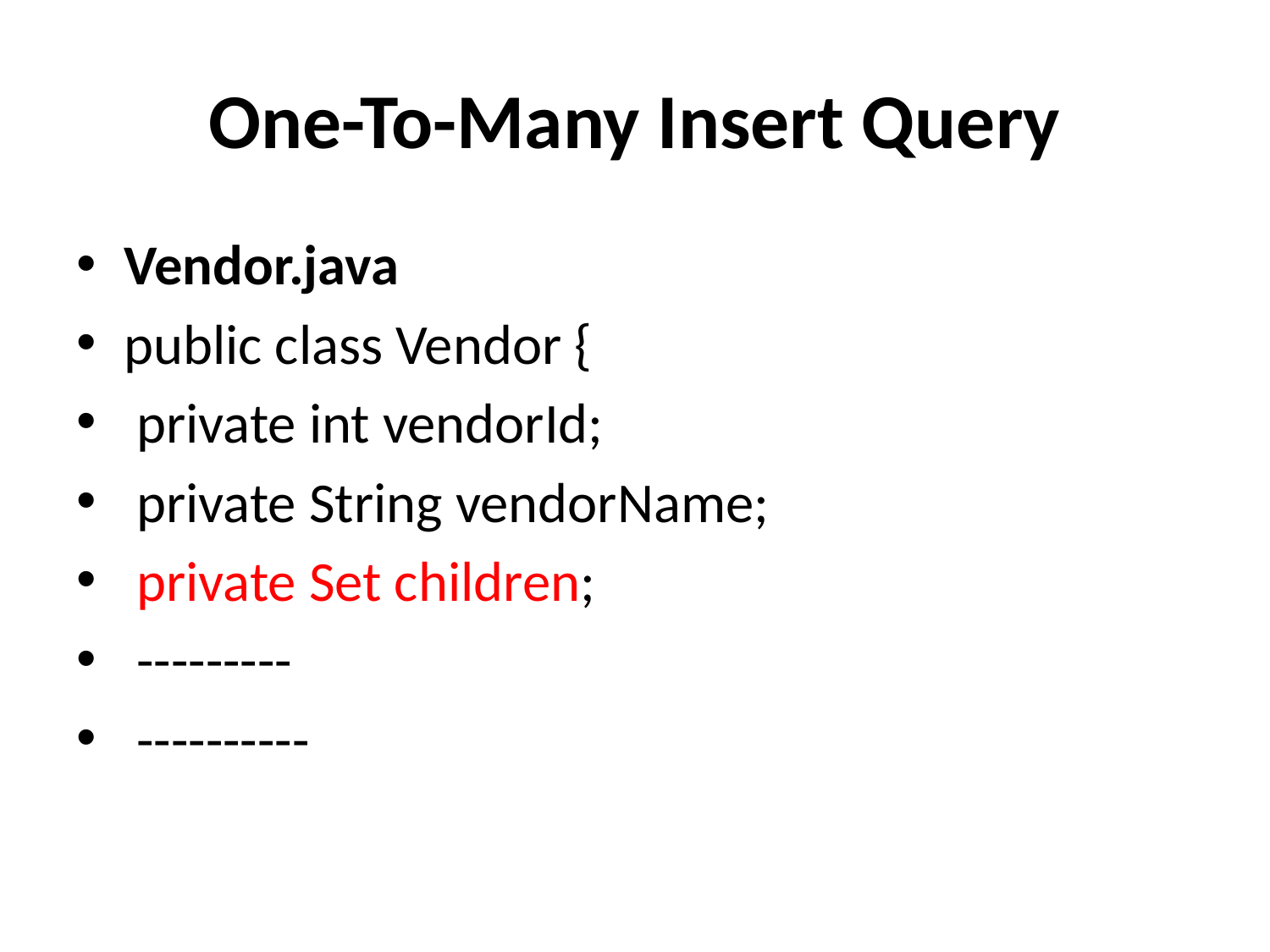

# One-To-Many Insert Query
Vendor.java
public class Vendor {
 private int vendorId;
 private String vendorName;
 private Set children;
 ---------
 ----------